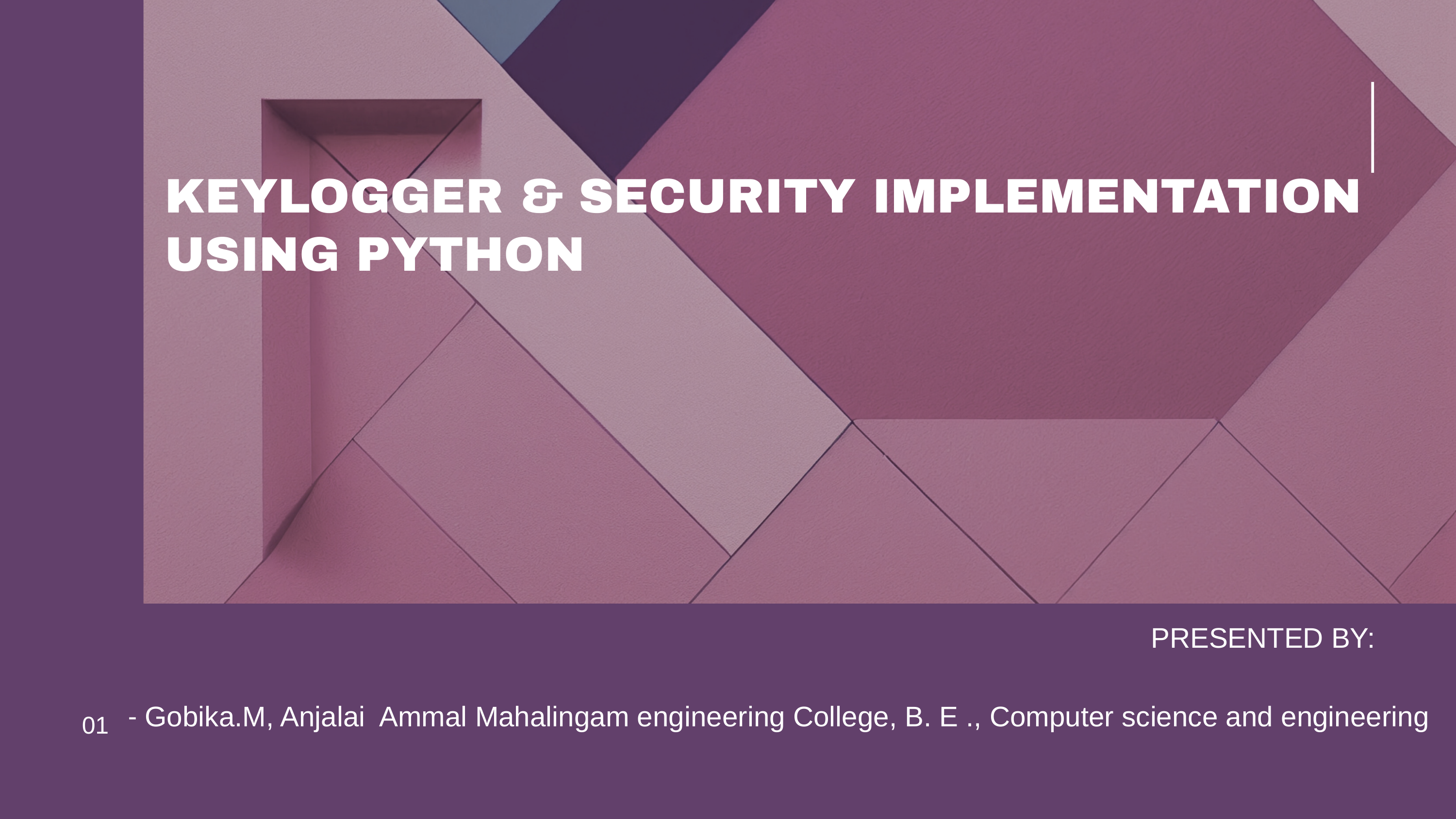

KEYLOGGER & SECURITY IMPLEMENTATION USING PYTHON

PRESENTED BY:
- Gobika.M, Anjalai  Ammal Mahalingam engineering College, B. E ., Computer science and engineering
01